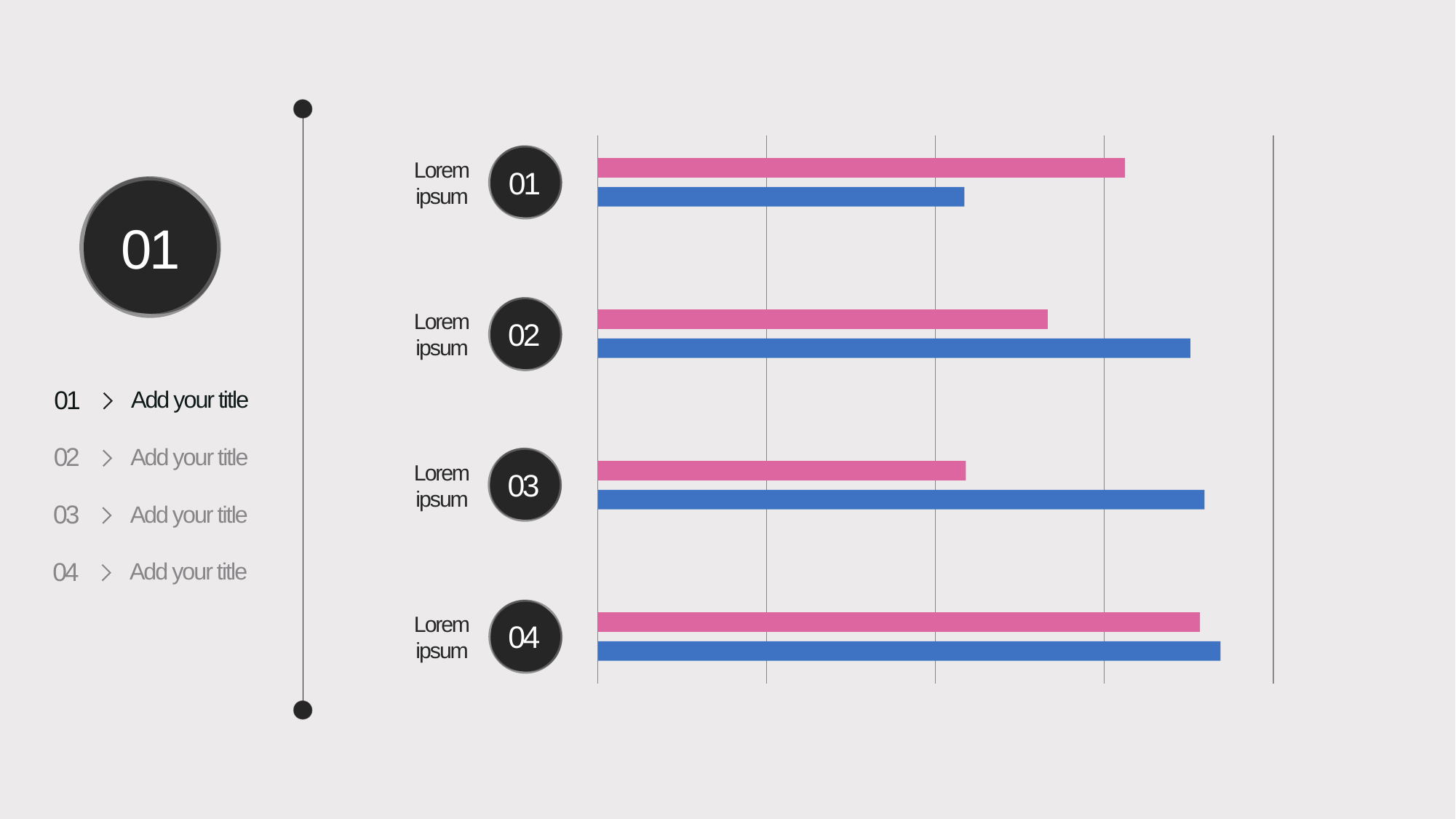

Lorem
ipsum

01

# 01

Lorem
ipsum

02

Add your title
01
Add your title
02

Lorem
ipsum

03

Add your title
03
Add your title
04

Lorem
ipsum

04